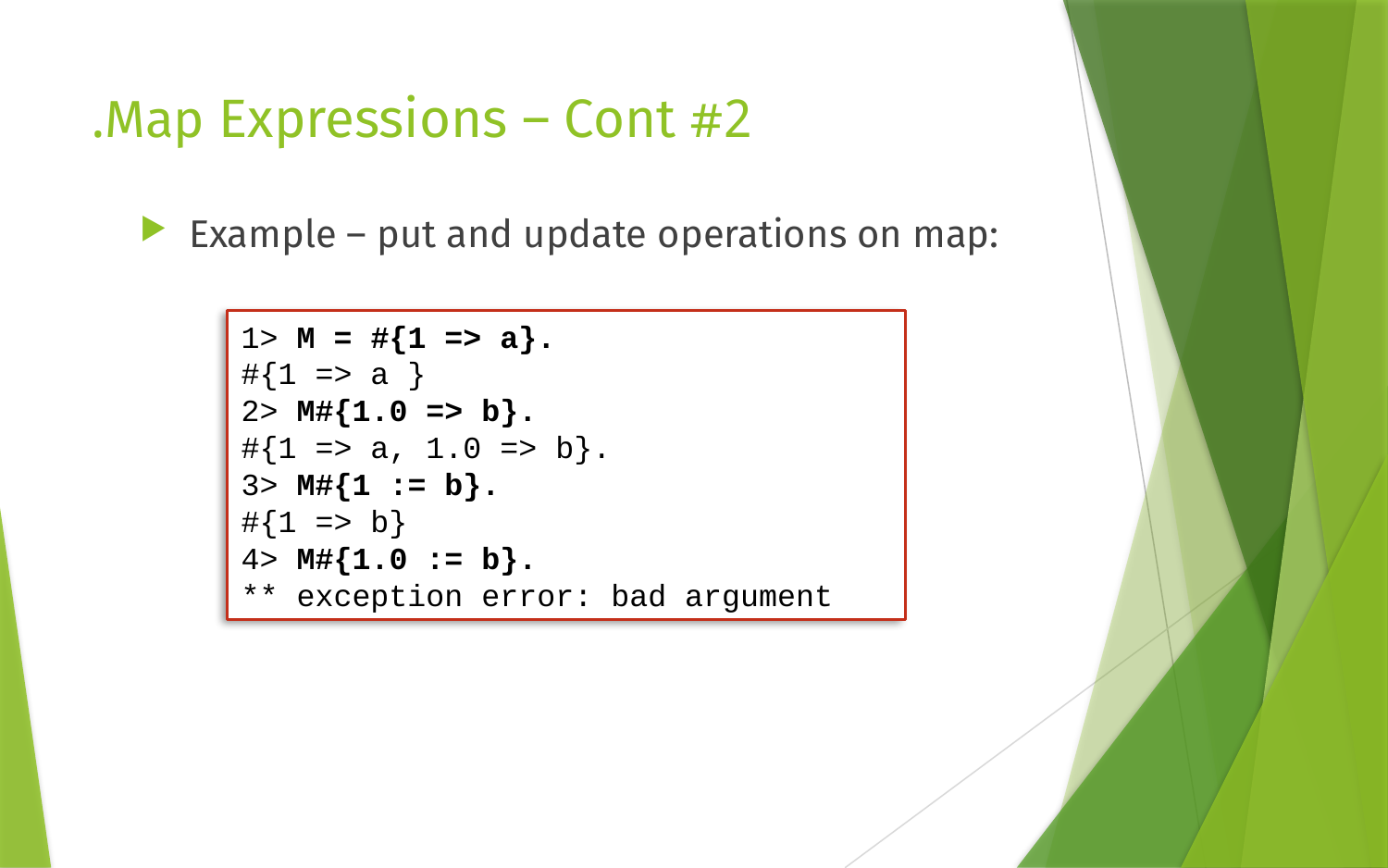

# #2 Map Expressions – Cont.
 Example – put and update operations on map:
1> M = #{1 => a}.
#{1 => a }
2> M#{1.0 => b}.
#{1 => a, 1.0 => b}.
3> M#{1 := b}.
#{1 => b}
4> M#{1.0 := b}.
** exception error: bad argument